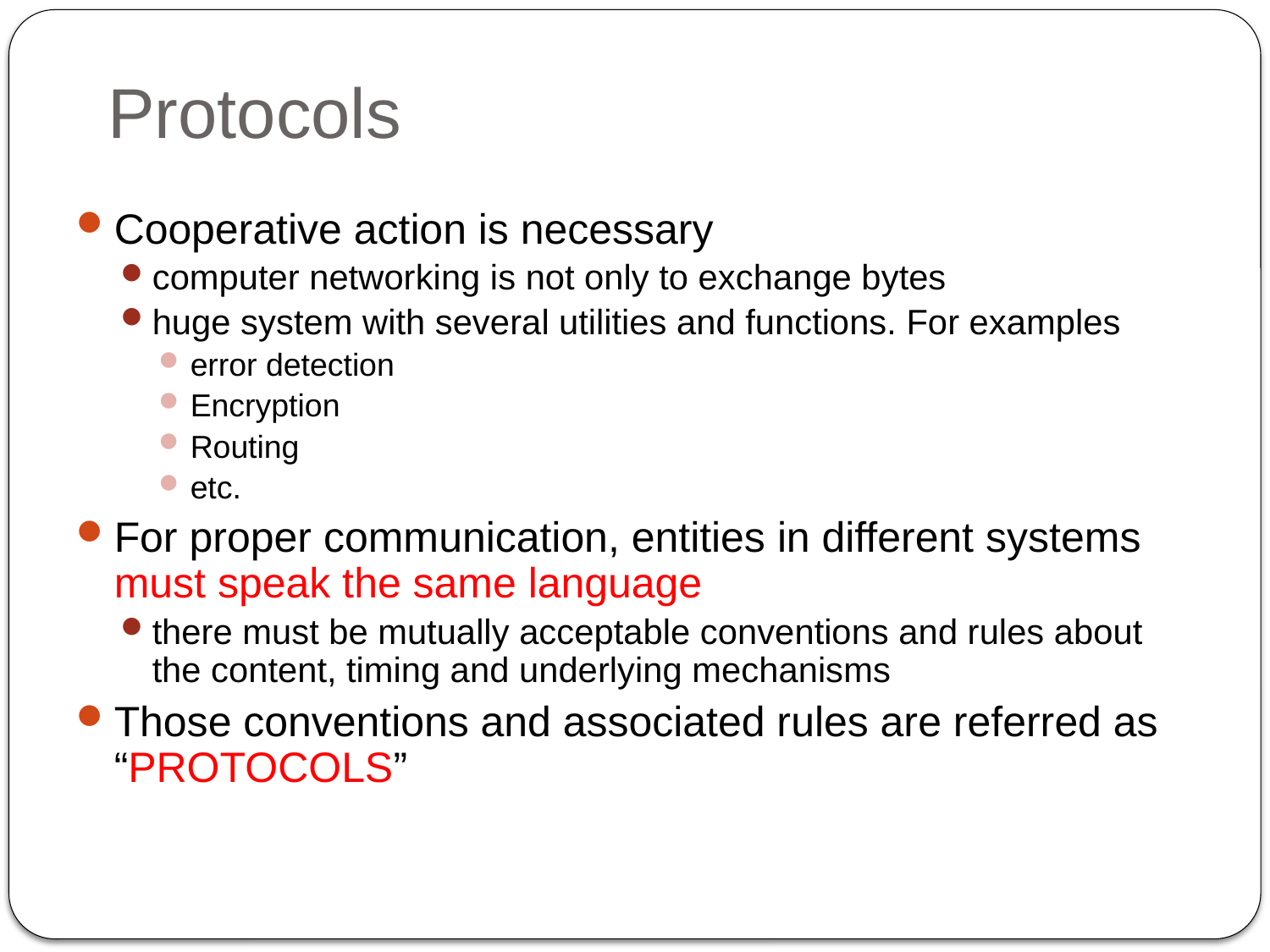

# Protocols
Cooperative action is necessary
computer networking is not only to exchange bytes
huge system with several utilities and functions. For examples
error detection
Encryption
Routing
etc.
For proper communication, entities in different systems must speak the same language
there must be mutually acceptable conventions and rules about the content, timing and underlying mechanisms
Those conventions and associated rules are referred as “PROTOCOLS”
41